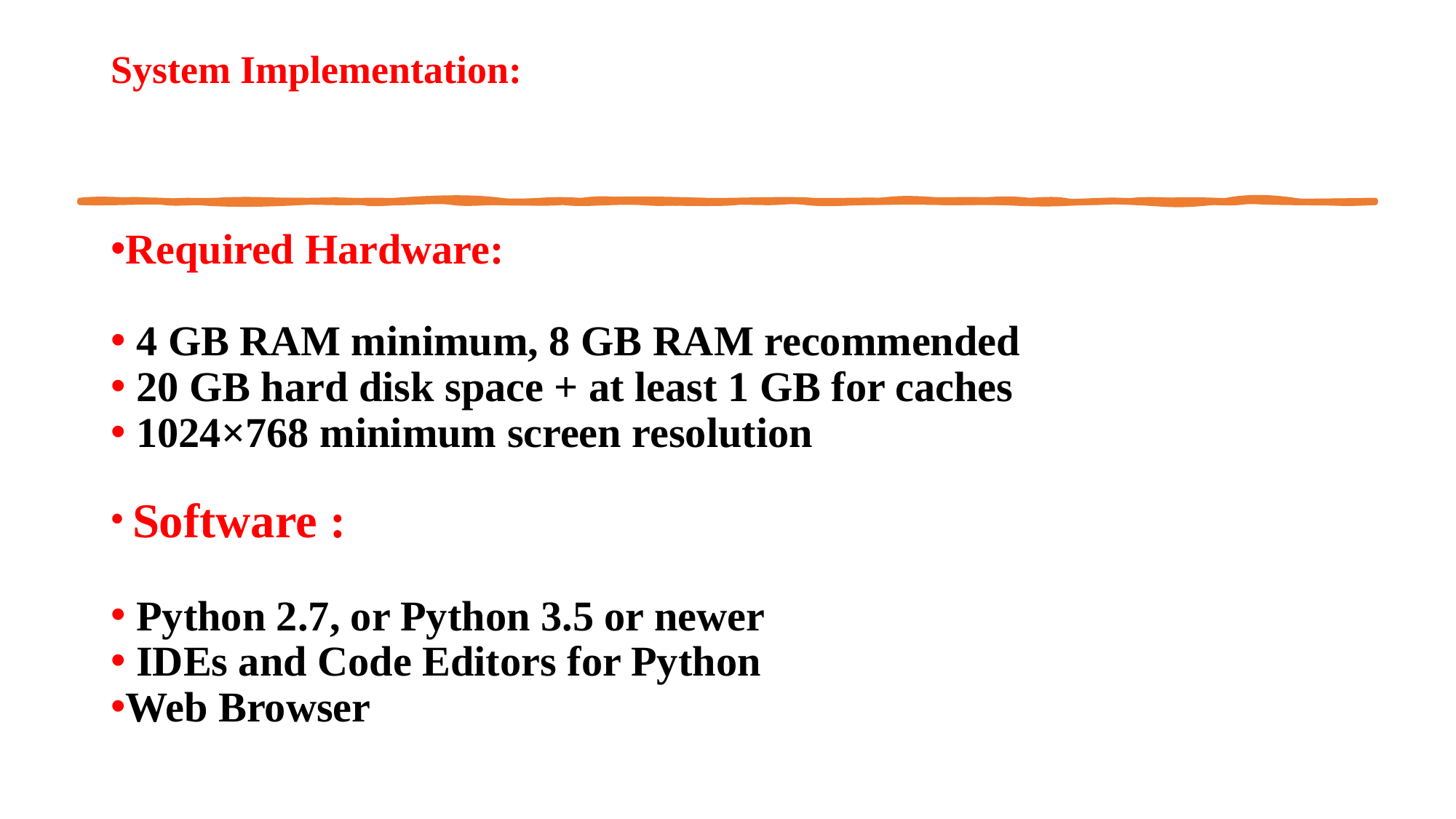

# System Implementation:

Required Hardware:

 4 GB RAM minimum, 8 GB RAM recommended
 20 GB hard disk space + at least 1 GB for caches
 1024×768 minimum screen resolution

 Software :

 Python 2.7, or Python 3.5 or newer
 IDEs and Code Editors for Python
Web Browser